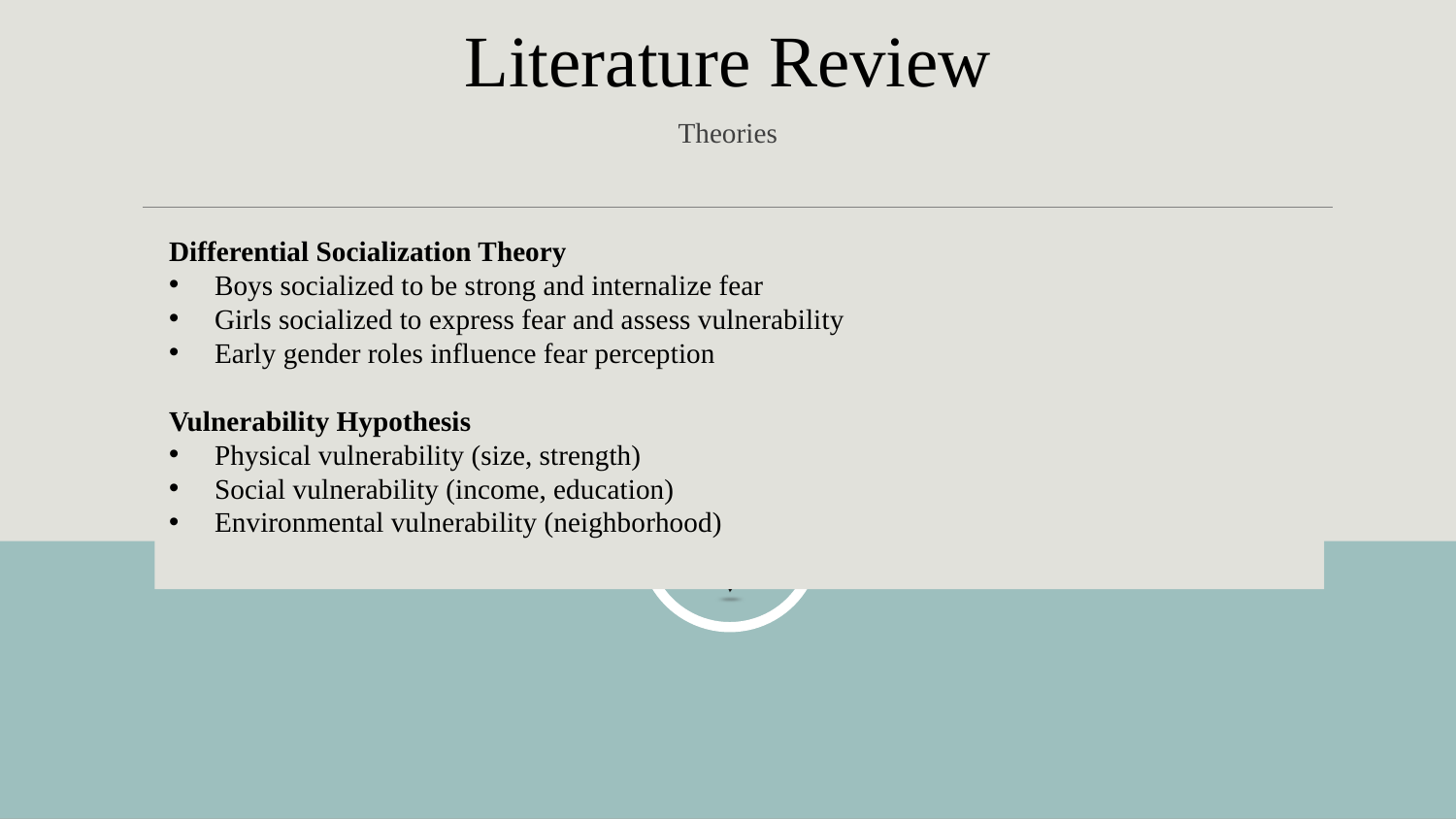

Literature Review
Theories
Differential Socialization Theory
Boys socialized to be strong and internalize fear
Girls socialized to express fear and assess vulnerability
Early gender roles influence fear perception

Vulnerability Hypothesis
Physical vulnerability (size, strength)
Social vulnerability (income, education)
Environmental vulnerability (neighborhood)